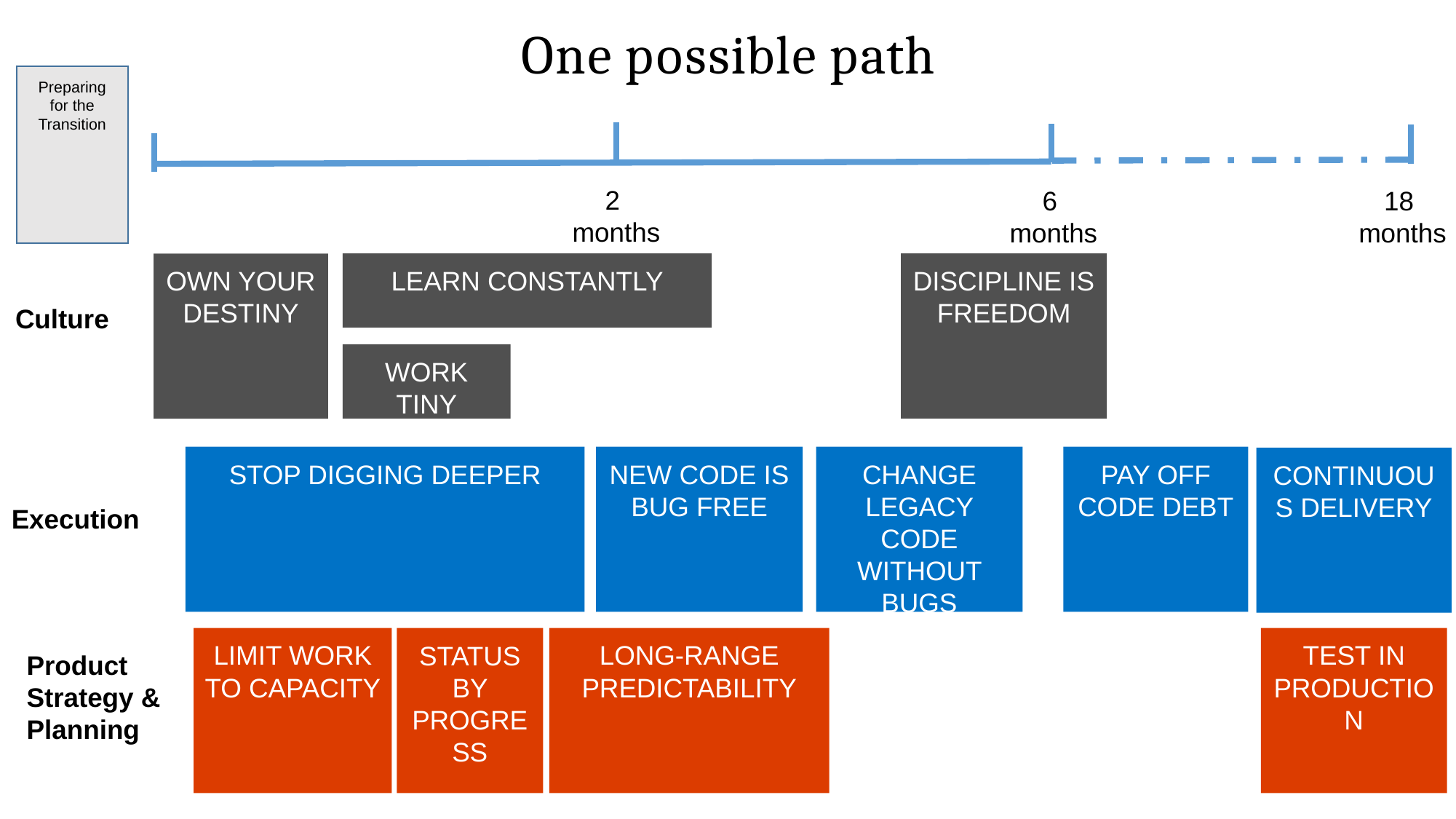

One possible path
Preparing for the Transition
2
months
6
months
18
months
DISCIPLINE IS FREEDOM

LEARN CONSTANTLY

OWN YOUR DESTINY

Culture
WORK TINY
CHANGE LEGACY CODE WITHOUT BUGS
NEW CODE IS BUG FREE
PAY OFF CODE DEBT
STOP DIGGING DEEPER
CONTINUOUS DELIVERY

Execution
TEST IN PRODUCTION
LIMIT WORK TO CAPACITY
LONG-RANGE PREDICTABILITY
STATUS BY PROGRESS
Product Strategy & Planning